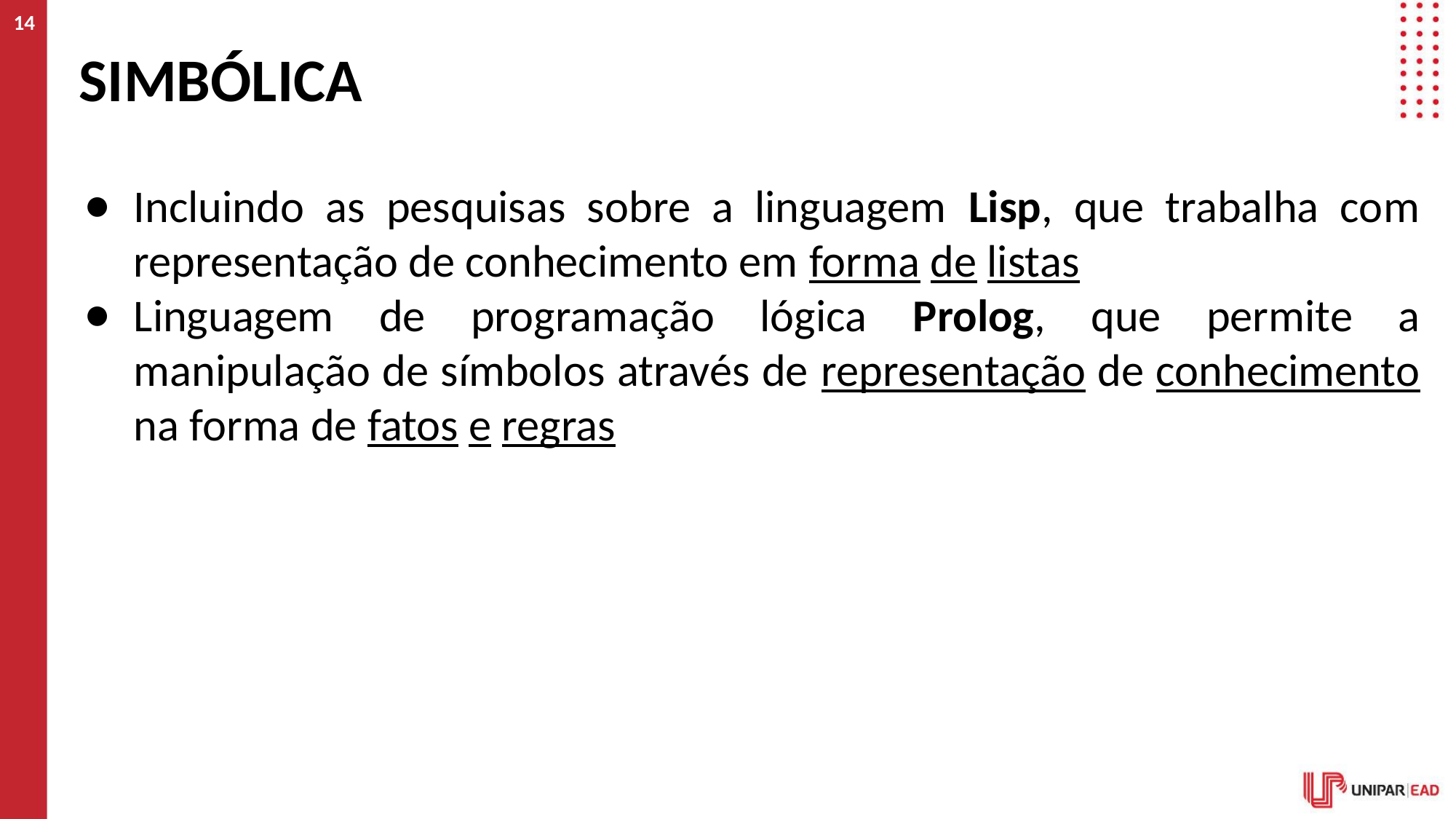

14
# SIMBÓLICA
Incluindo as pesquisas sobre a linguagem Lisp, que trabalha com representação de conhecimento em forma de listas
Linguagem de programação lógica Prolog, que permite a manipulação de símbolos através de representação de conhecimento na forma de fatos e regras